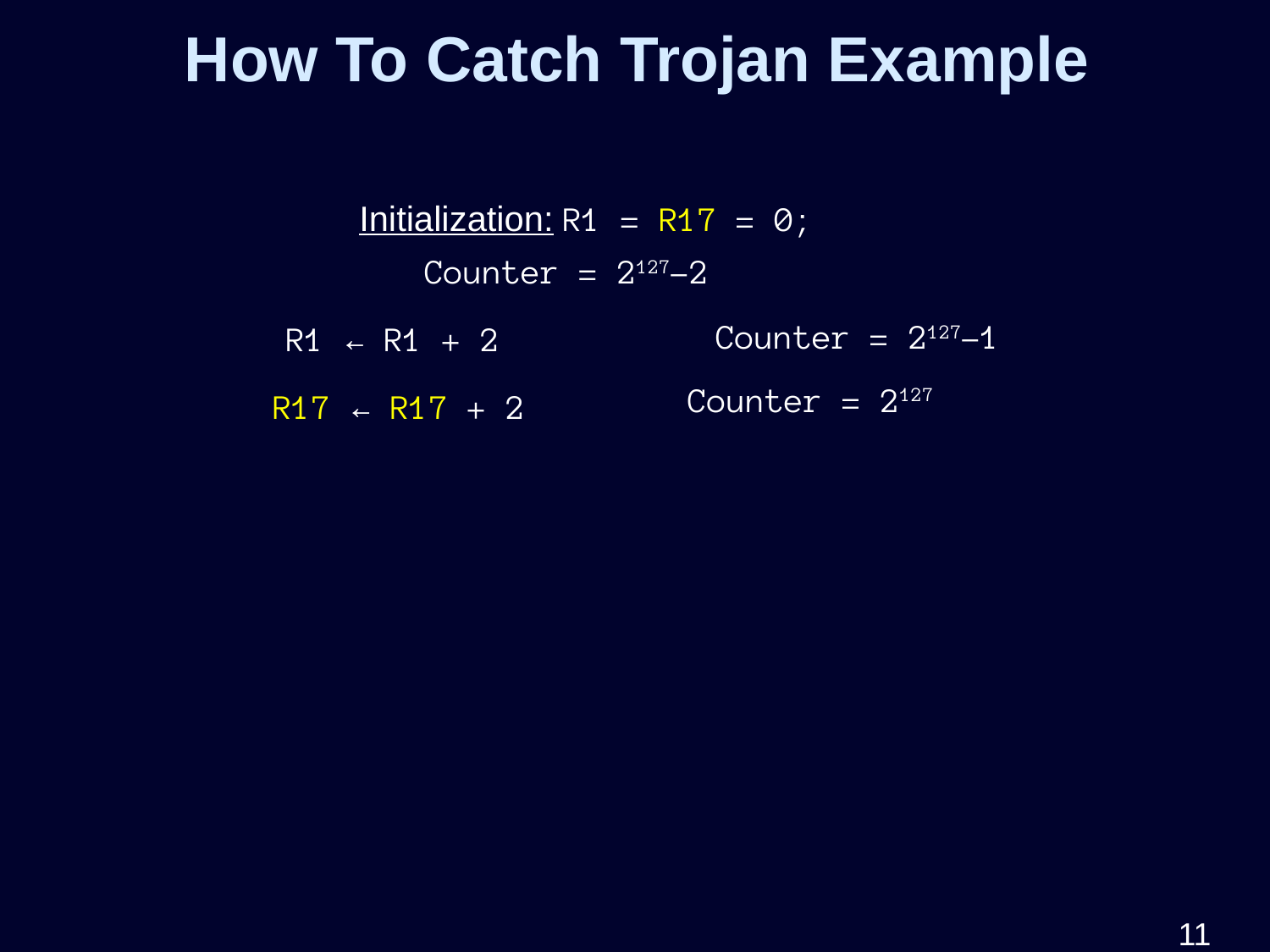

How To Catch Trojan Example

Initialization: R1 = R17 = 0;
Counter = 2127-2
Counter = 2127-1
R1 ← R1 + 2
R17 ← R17 + 2

Counter = 2127
	11